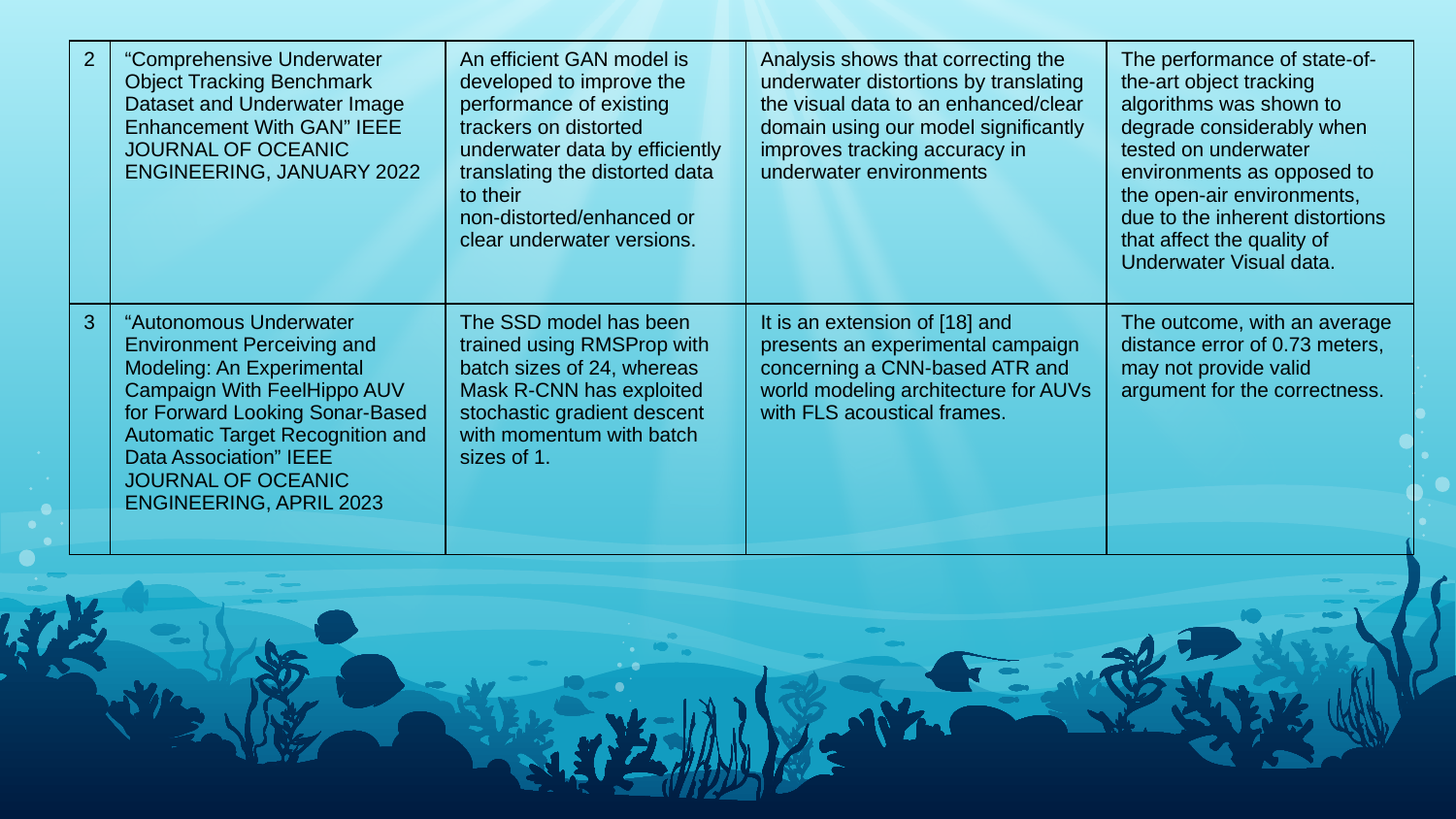

| 2 | “Comprehensive Underwater Object Tracking Benchmark Dataset and Underwater Image Enhancement With GAN” IEEE JOURNAL OF OCEANIC ENGINEERING, JANUARY 2022 | An efficient GAN model is developed to improve the performance of existing trackers on distorted underwater data by efficiently translating the distorted data to their non-distorted/enhanced or clear underwater versions. | Analysis shows that correcting the underwater distortions by translating the visual data to an enhanced/clear domain using our model significantly improves tracking accuracy in underwater environments | The performance of state-of-the-art object tracking algorithms was shown to degrade considerably when tested on underwater environments as opposed to the open-air environments, due to the inherent distortions that affect the quality of Underwater Visual data. |
| --- | --- | --- | --- | --- |
| 3 | “Autonomous Underwater Environment Perceiving and Modeling: An Experimental Campaign With FeelHippo AUV for Forward Looking Sonar-Based Automatic Target Recognition and Data Association” IEEE JOURNAL OF OCEANIC ENGINEERING, APRIL 2023 | The SSD model has been trained using RMSProp with batch sizes of 24, whereas Mask R-CNN has exploited stochastic gradient descent with momentum with batch sizes of 1. | It is an extension of [18] and presents an experimental campaign concerning a CNN-based ATR and world modeling architecture for AUVs with FLS acoustical frames. | The outcome, with an average distance error of 0.73 meters, may not provide valid argument for the correctness. |